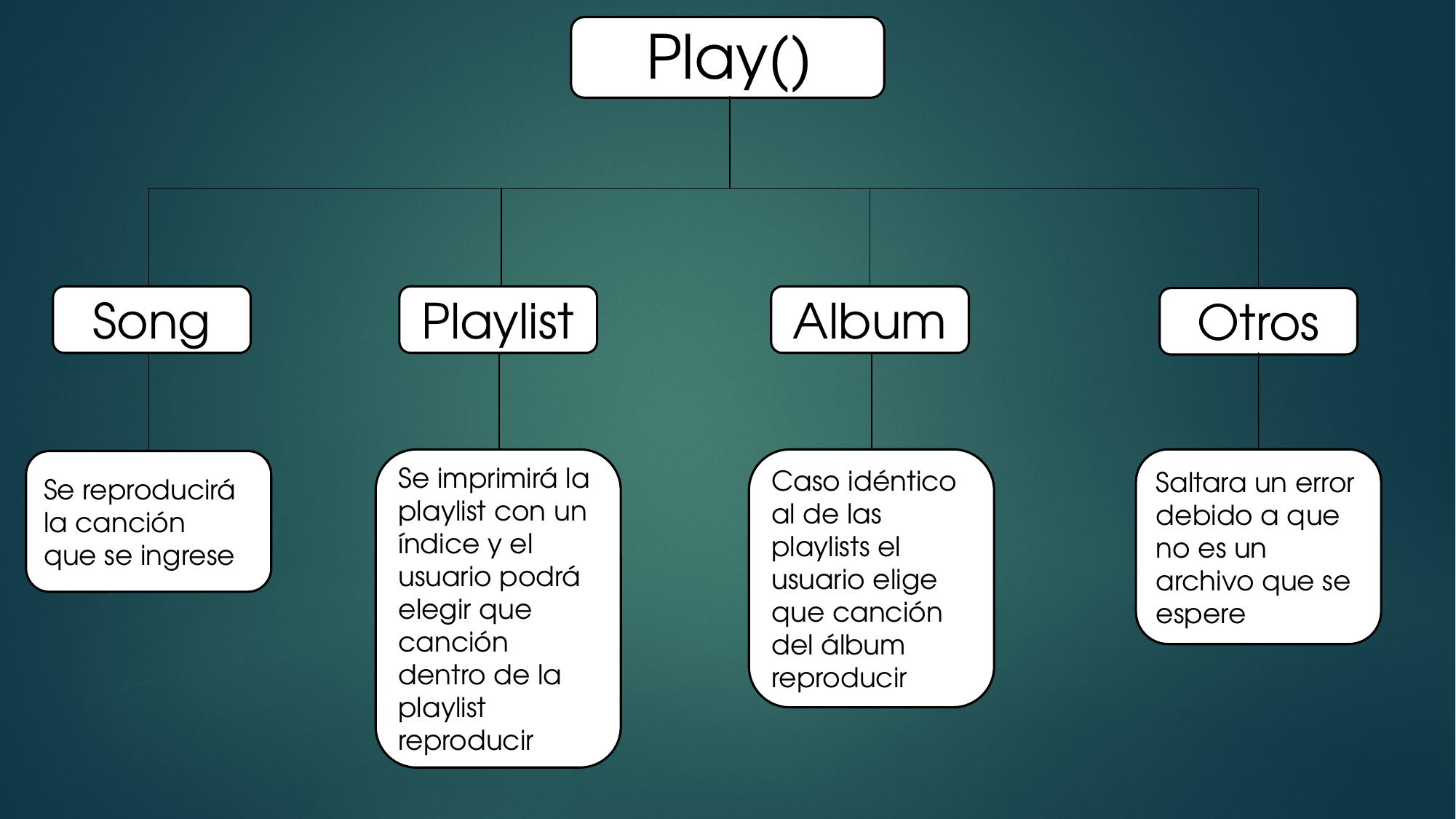

Play()

Album
Song
Playlist
Otros
Se imprimirá la playlist con un índice y el usuario podrá elegir que canción dentro de la playlist reproducir
Caso idéntico al de las playlists el usuario elige que canción del álbum reproducir
Saltara un error debido a que no es un archivo que se espere
Se reproducirá la canción  que se ingrese